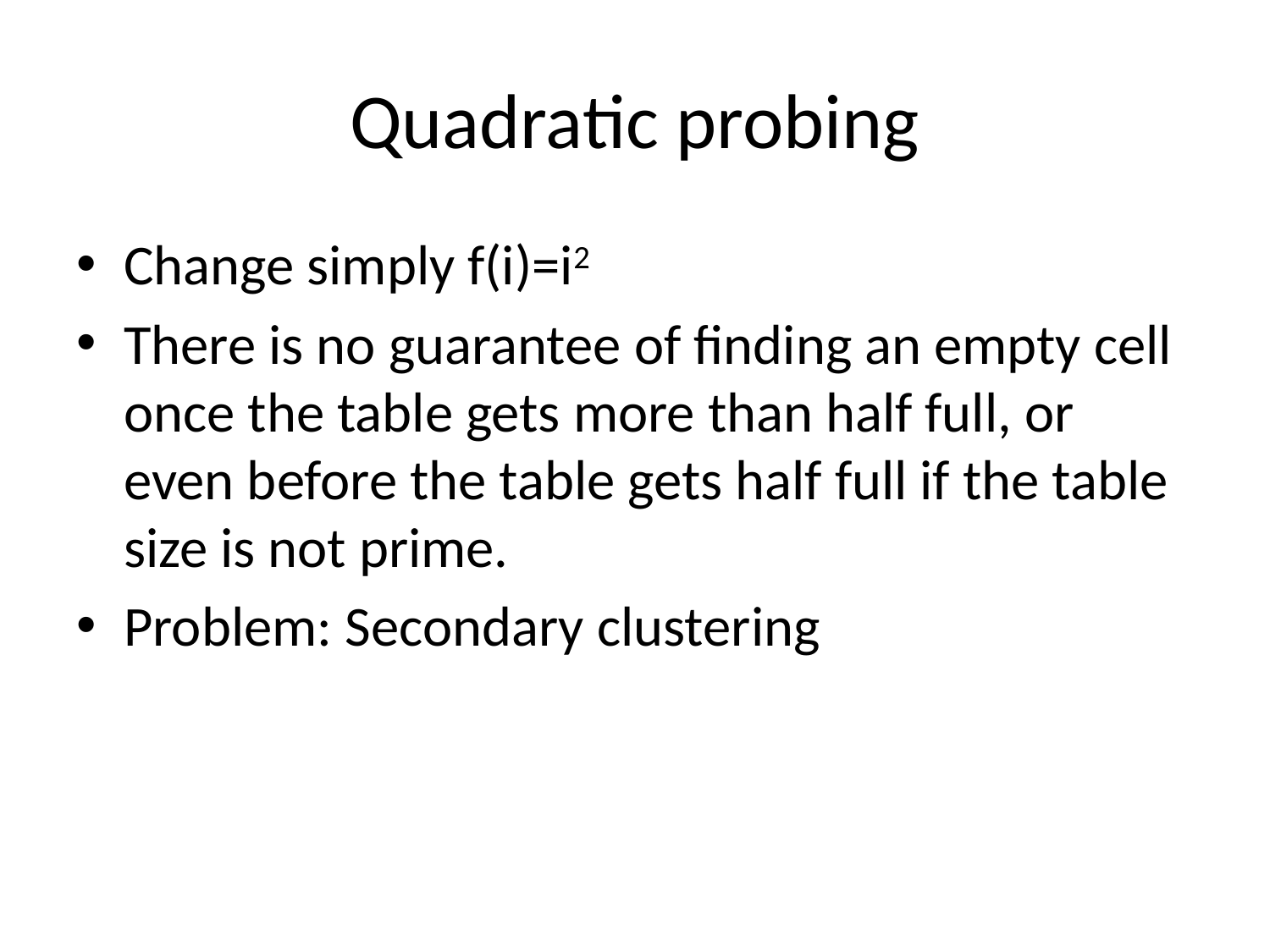

# Quadratic probing
Change simply f(i)=i2
There is no guarantee of finding an empty cell once the table gets more than half full, or even before the table gets half full if the table size is not prime.
Problem: Secondary clustering